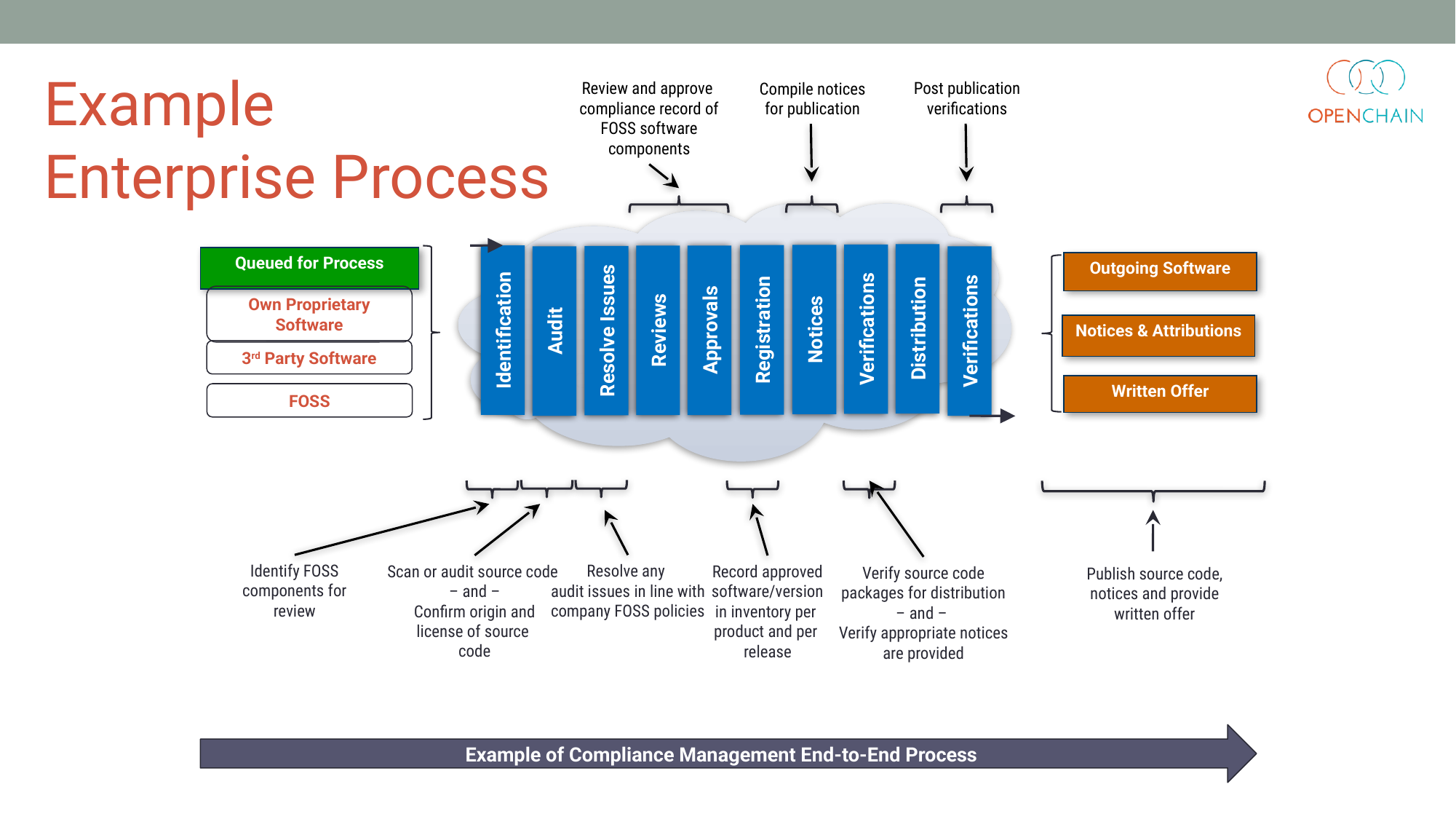

Example Enterprise Process
Review and approve
compliance record of FOSS software components
Post publication
verifications
Compile notices
for publication

Queued for Process

Outgoing Software

Own Proprietary Software
Distribution
Verifications
Notices
Registration
Identification
Reviews
Approvals
Resolve Issues
Audit
Verifications
Notices & Attributions
3rd Party Software
Written Offer

FOSS

Identify FOSS components for review
Resolve any
audit issues in line with
company FOSS policies
Scan or audit source code
– and –
Confirm origin and
license of source
code
Record approved
software/version
in inventory per
product and per
release

Verify source code packages for distribution
– and –
Verify appropriate notices are provided

Publish source code,
notices and provide written offer
Example of Compliance Management End-to-End Process